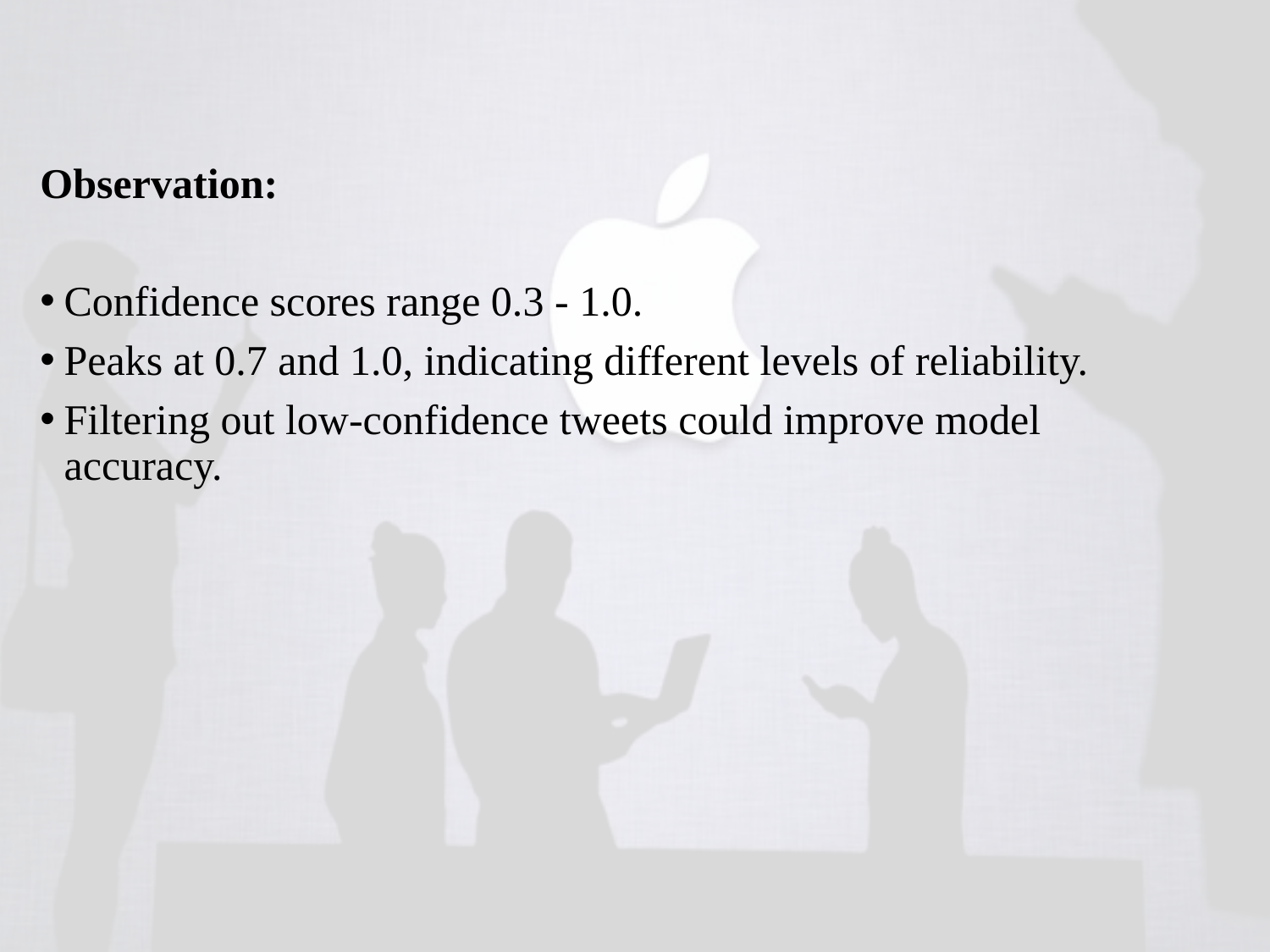

Observation:

Confidence scores range 0.3 - 1.0.
Peaks at 0.7 and 1.0, indicating different levels of reliability.
Filtering out low-confidence tweets could improve model accuracy.